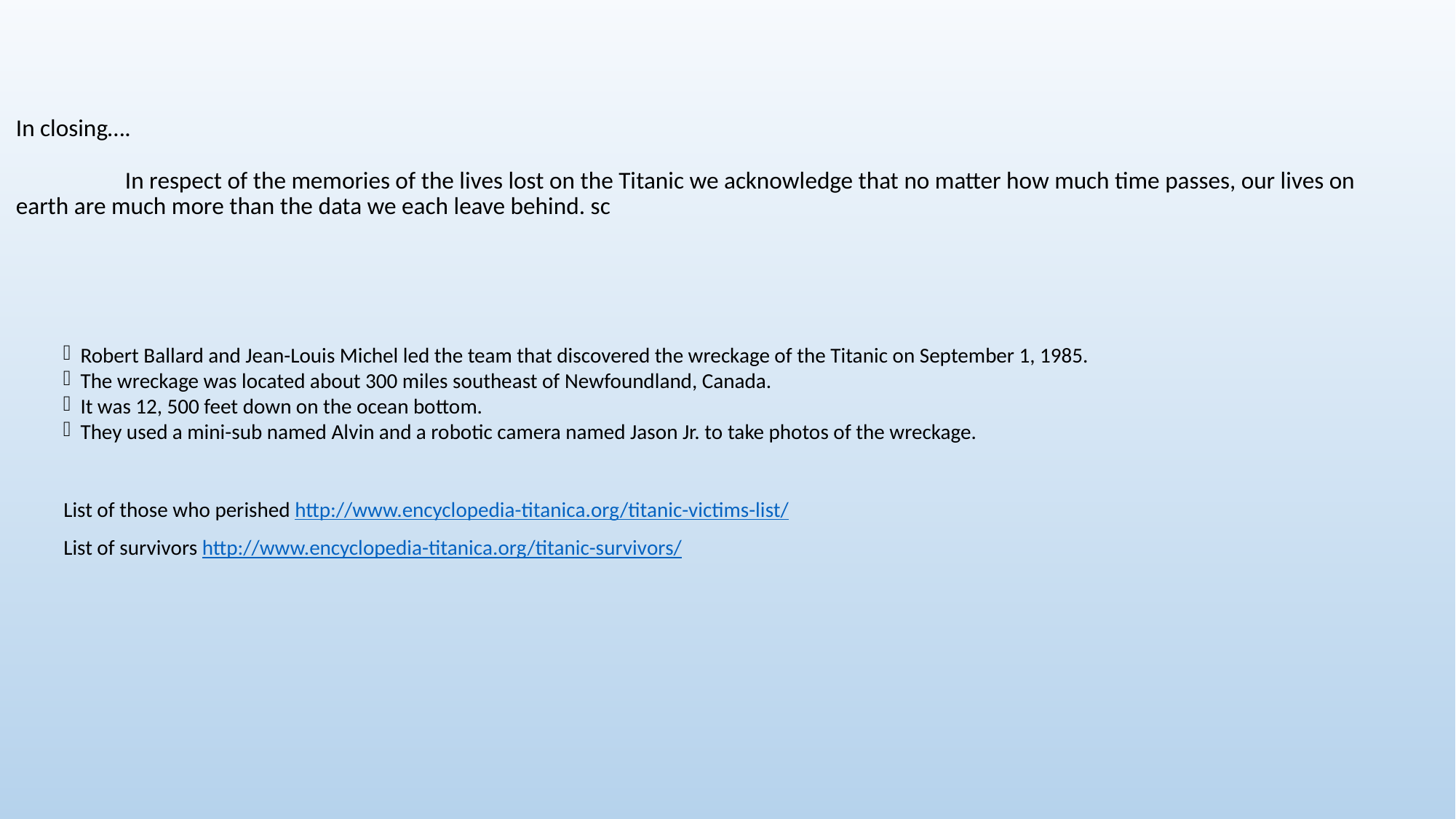

# In closing…. In respect of the memories of the lives lost on the Titanic we acknowledge that no matter how much time passes, our lives on earth are much more than the data we each leave behind. sc

List of those who perished http://www.encyclopedia-titanica.org/titanic-victims-list/
List of survivors http://www.encyclopedia-titanica.org/titanic-survivors/
  Robert Ballard and Jean-Louis Michel led the team that discovered the wreckage of the Titanic on September 1, 1985.
  The wreckage was located about 300 miles southeast of Newfoundland, Canada.
  It was 12, 500 feet down on the ocean bottom.
  They used a mini-sub named Alvin and a robotic camera named Jason Jr. to take photos of the wreckage.